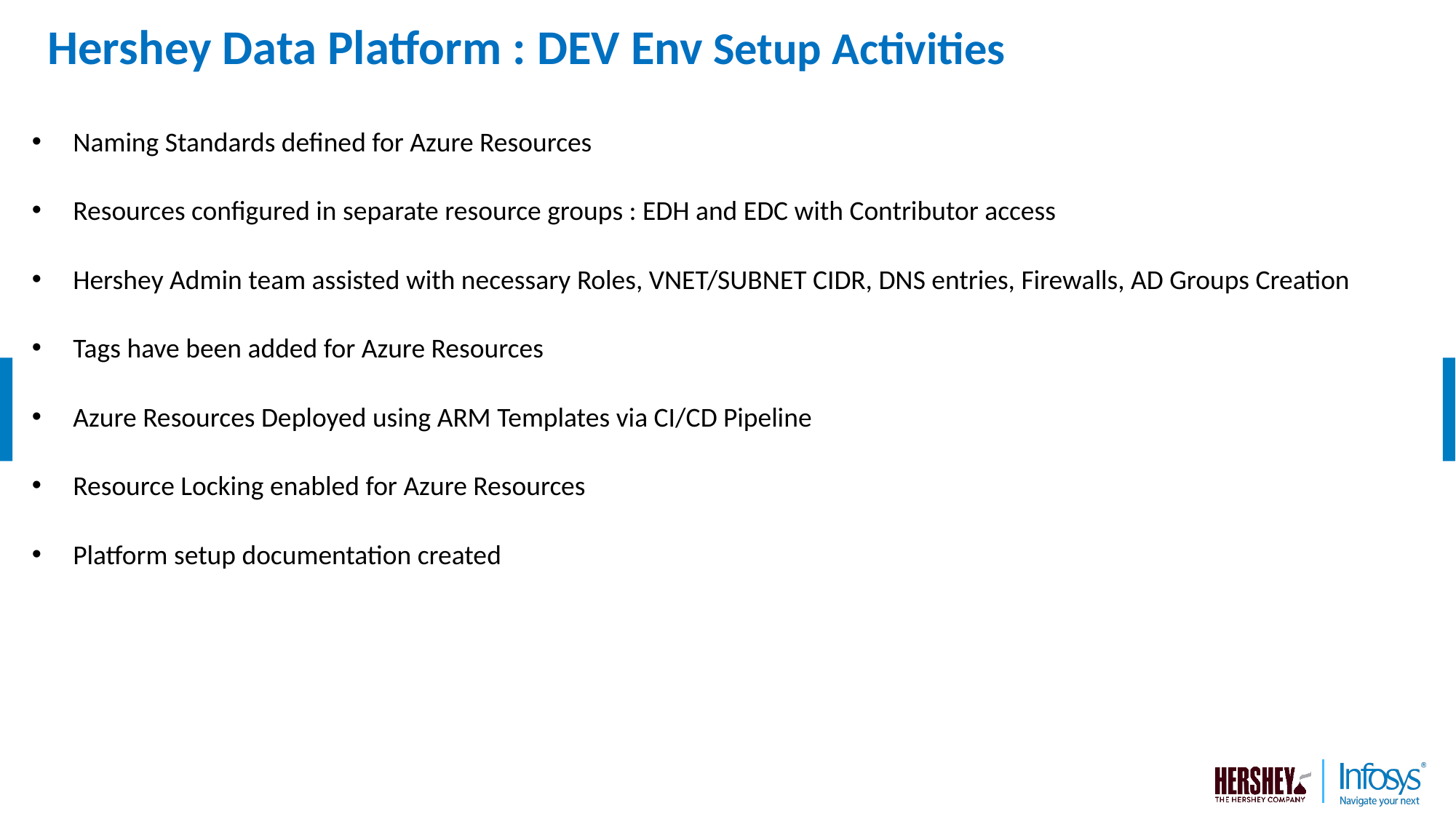

# Hershey Data Platform : DEV Env Setup Activities

Naming Standards defined for Azure Resources

Resources configured in separate resource groups : EDH and EDC with Contributor access

Hershey Admin team assisted with necessary Roles, VNET/SUBNET CIDR, DNS entries, Firewalls, AD Groups Creation

Tags have been added for Azure Resources

Azure Resources Deployed using ARM Templates via CI/CD Pipeline

Resource Locking enabled for Azure Resources

Platform setup documentation created